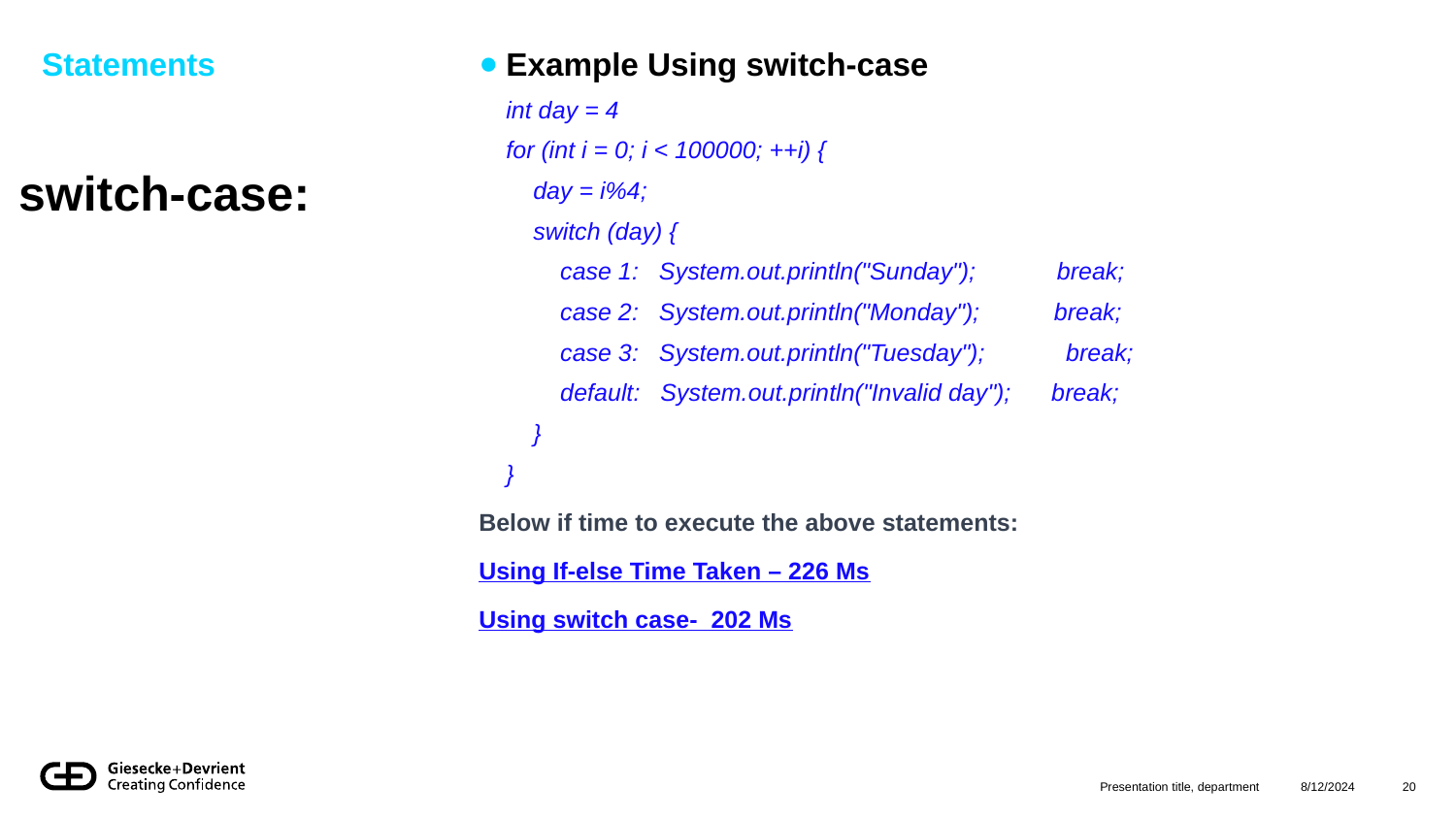

Statements
Example Using switch-case
int day = 4
for (int i = 0; i < 100000; ++i) {
    day = i%4;
    switch (day) {
        case 1:   System.out.println("Sunday");            break;
        case 2:   System.out.println("Monday");           break;
        case 3:   System.out.println("Tuesday");            break;
        default:   System.out.println("Invalid day");      break;
    }
}
Below if time to execute the above statements:
Using If-else Time Taken – 226 Ms
Using switch case-  202 Ms
# switch-case:
Presentation title, department
8/12/2024
20